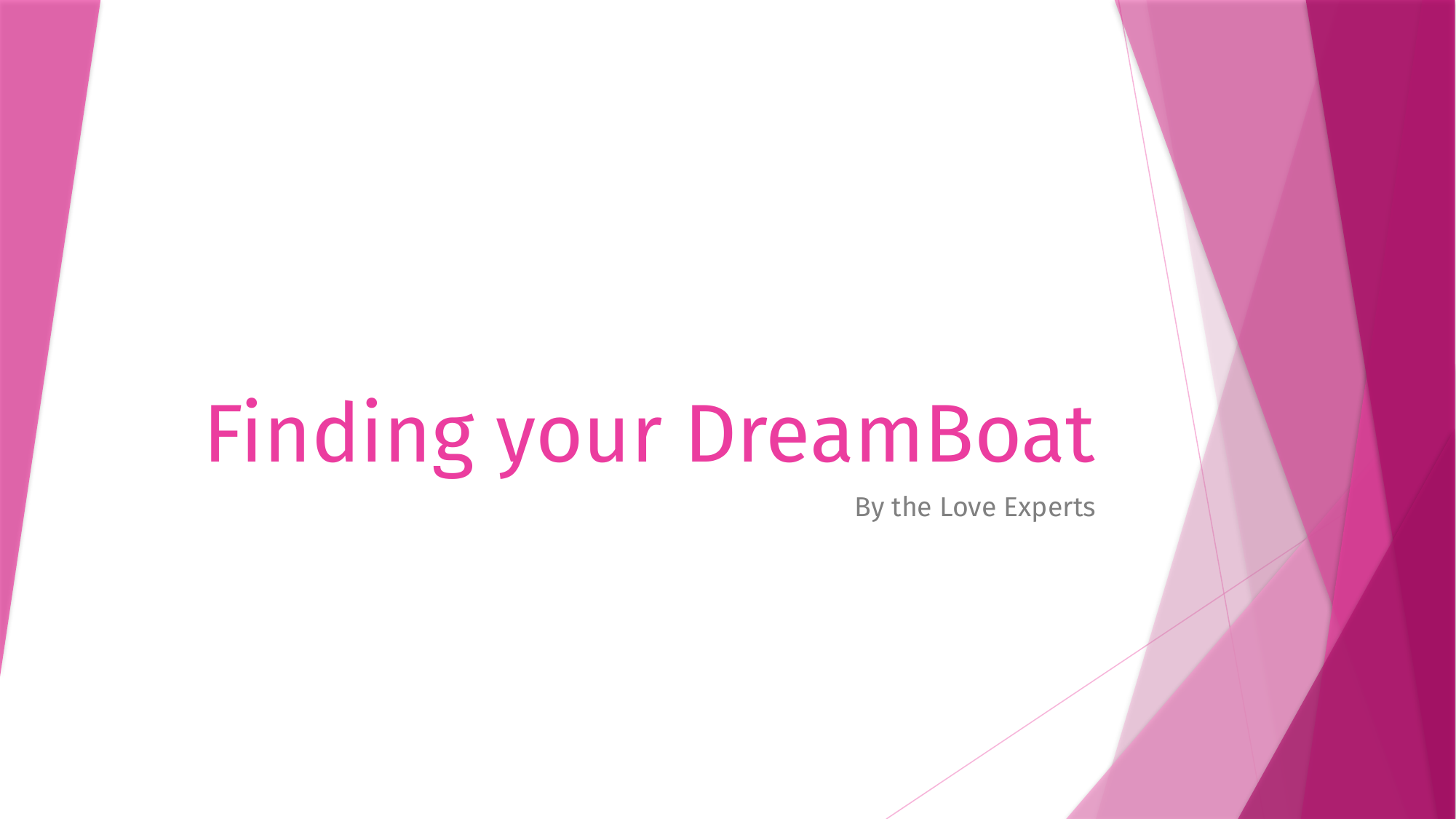

# Finding your DreamBoat
By the Love Experts